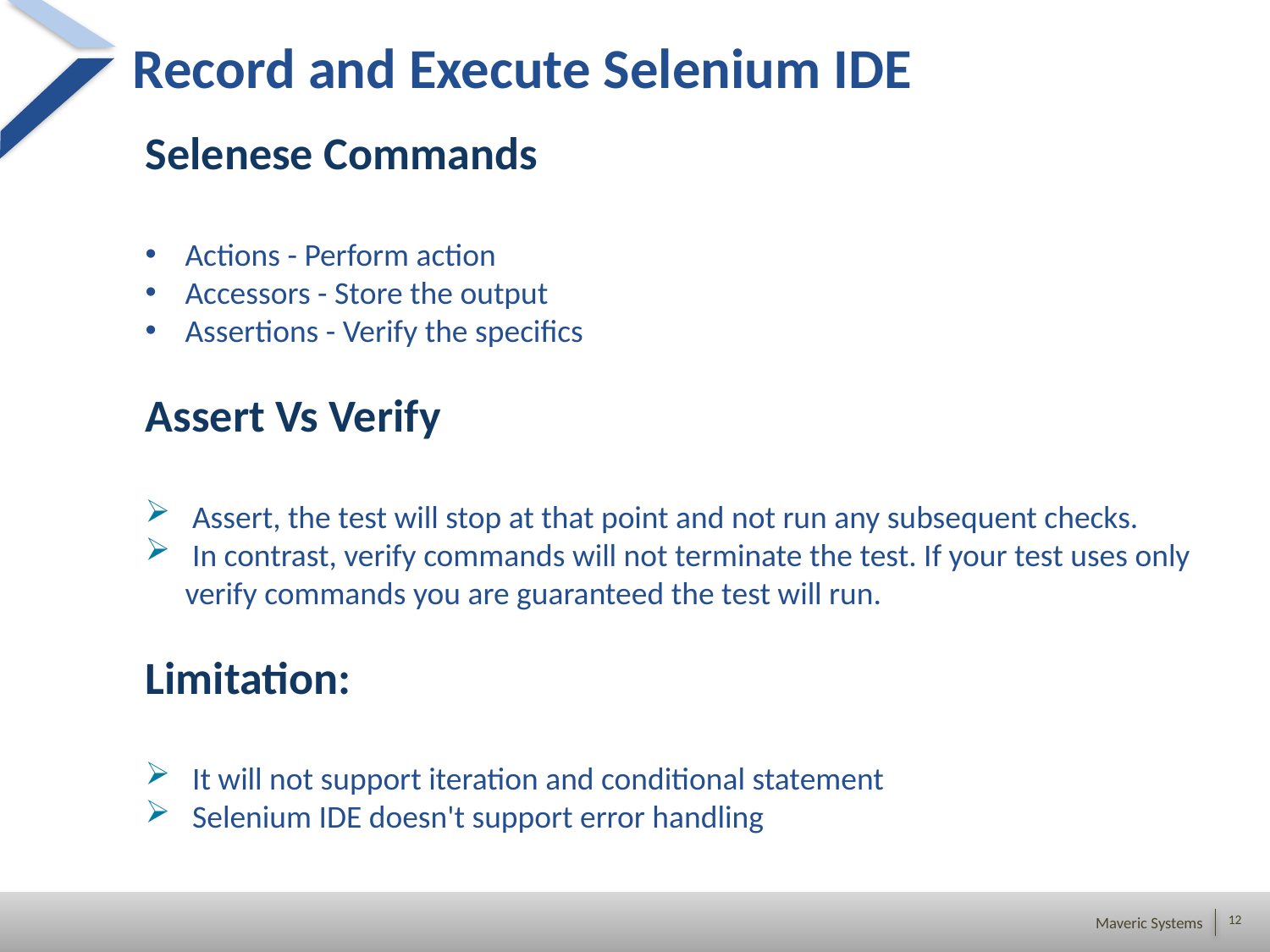

# Record and Execute Selenium IDE
Selenese Commands

Actions - Perform action
Accessors - Store the output
Assertions - Verify the specifics

Assert Vs Verify

 Assert, the test will stop at that point and not run any subsequent checks.
 In contrast, verify commands will not terminate the test. If your test uses only verify commands you are guaranteed the test will run.

Limitation:

 It will not support iteration and conditional statement
 Selenium IDE doesn't support error handling